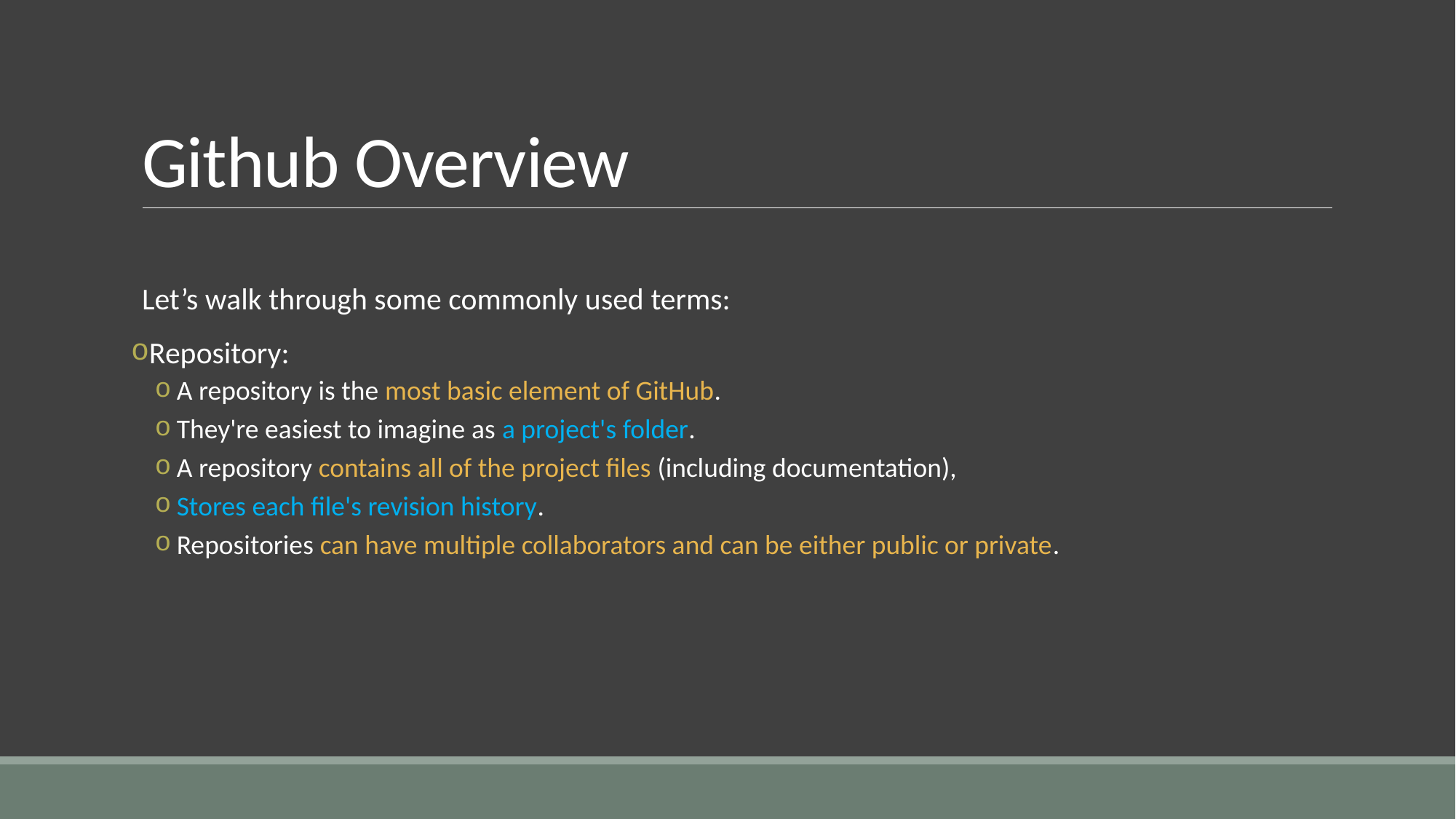

# Github Overview

Let’s walk through some commonly used terms:
Repository:
A repository is the most basic element of GitHub.
They're easiest to imagine as a project's folder.
A repository contains all of the project files (including documentation),
Stores each file's revision history.
Repositories can have multiple collaborators and can be either public or private.